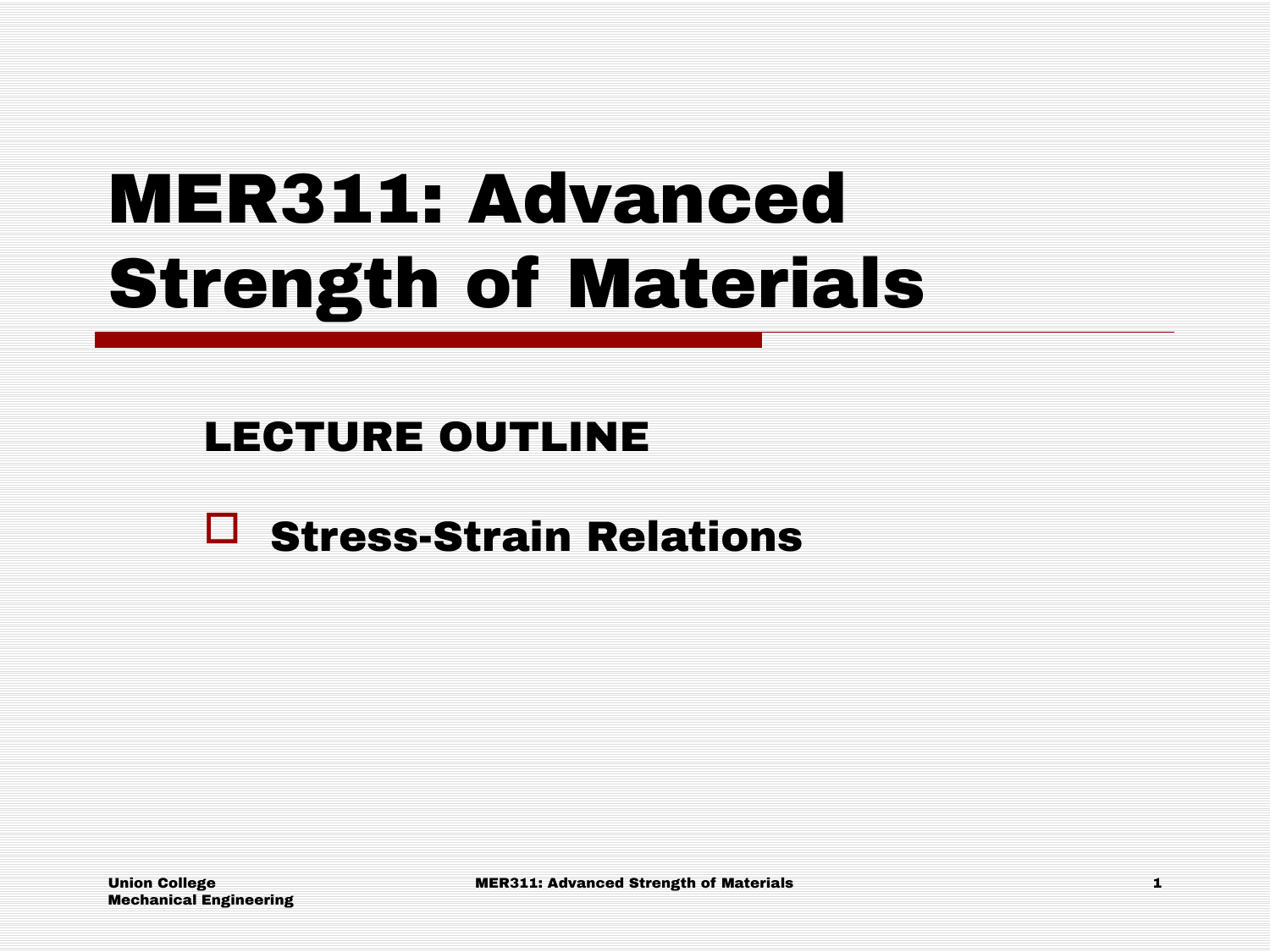

# MER311: Advanced Strength of Materials
LECTURE OUTLINE
  Stress-Strain Relations

Union College
Mechanical Engineering
MER311: Advanced Strength of Materials
1